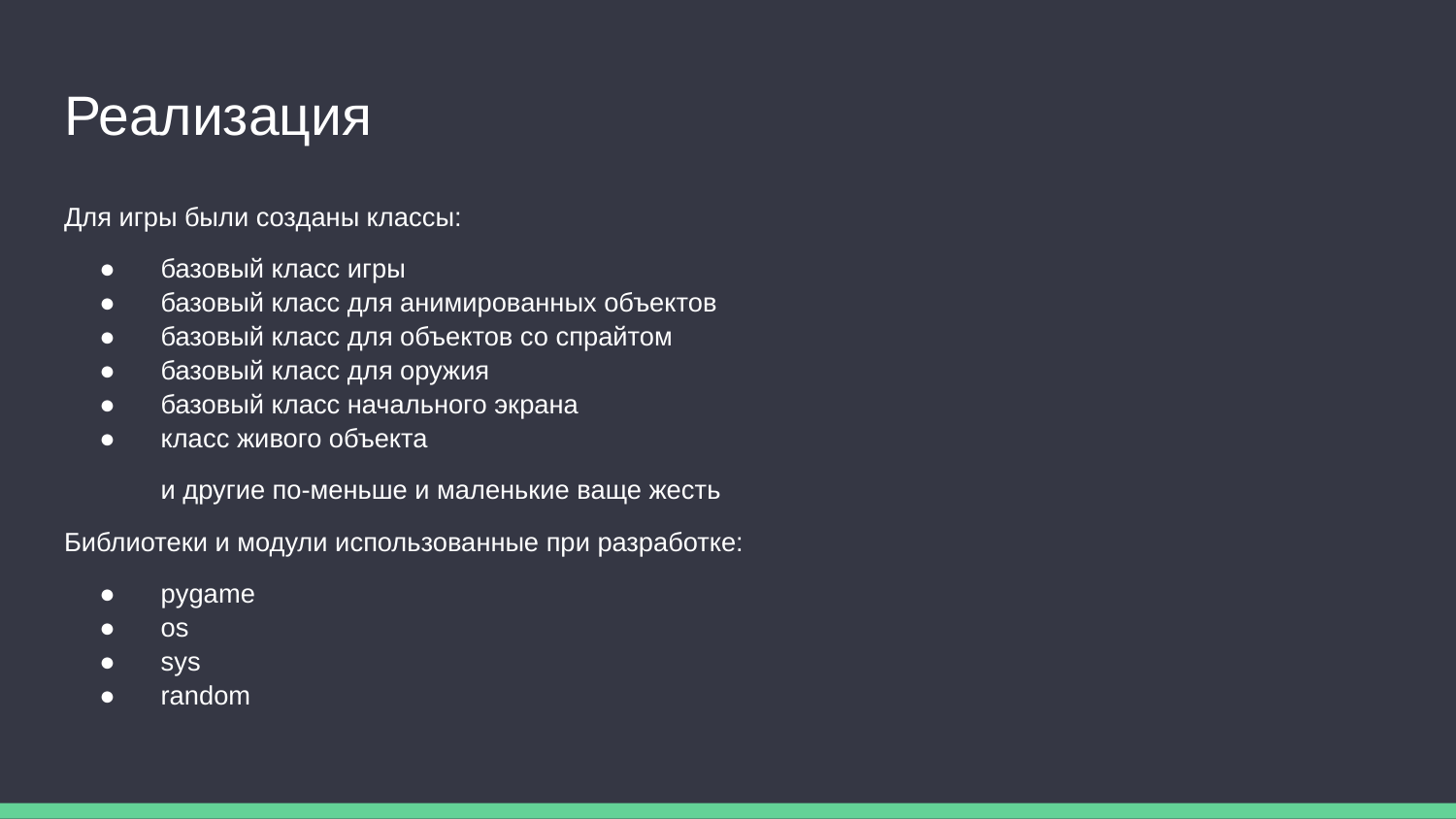

# Реализация
Для игры были созданы классы:
базовый класс игры
базовый класс для анимированных объектов
базовый класс для объектов со спрайтом
базовый класс для оружия
базовый класс начального экрана
класс живого объекта
и другие по-меньше и маленькие ваще жесть
Библиотеки и модули использованные при разработке:
pygame
os
sys
random